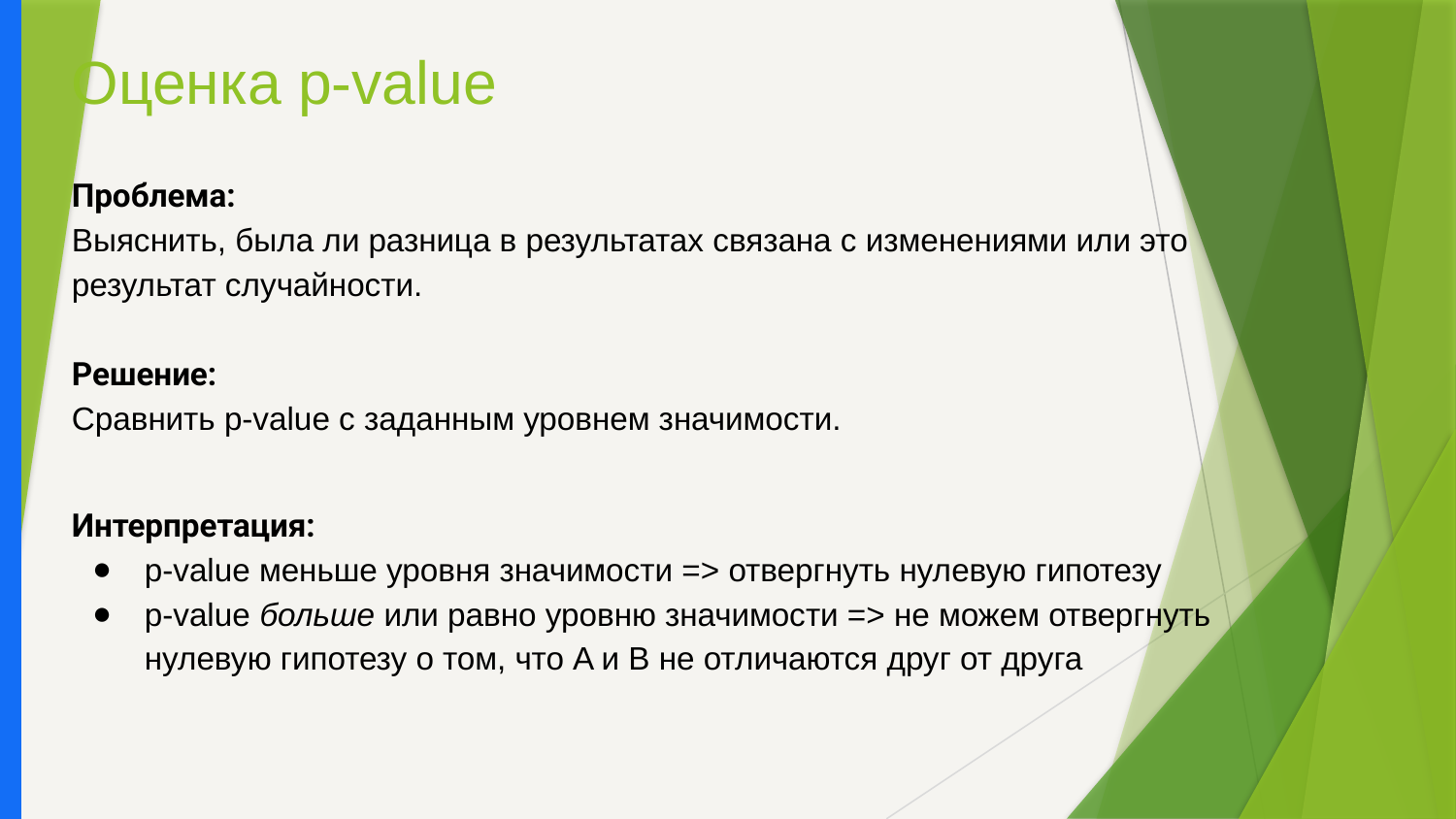

# Оценка p-value
Проблема:
Выяснить, была ли разница в результатах связана с изменениями или это результат случайности.

Решение:
Сравнить p-value с заданным уровнем значимости.
Интерпретация:
p-value меньше уровня значимости => отвергнуть нулевую гипотезу
p-value больше или равно уровню значимости => не можем отвергнуть нулевую гипотезу о том, что A и B не отличаются друг от друга